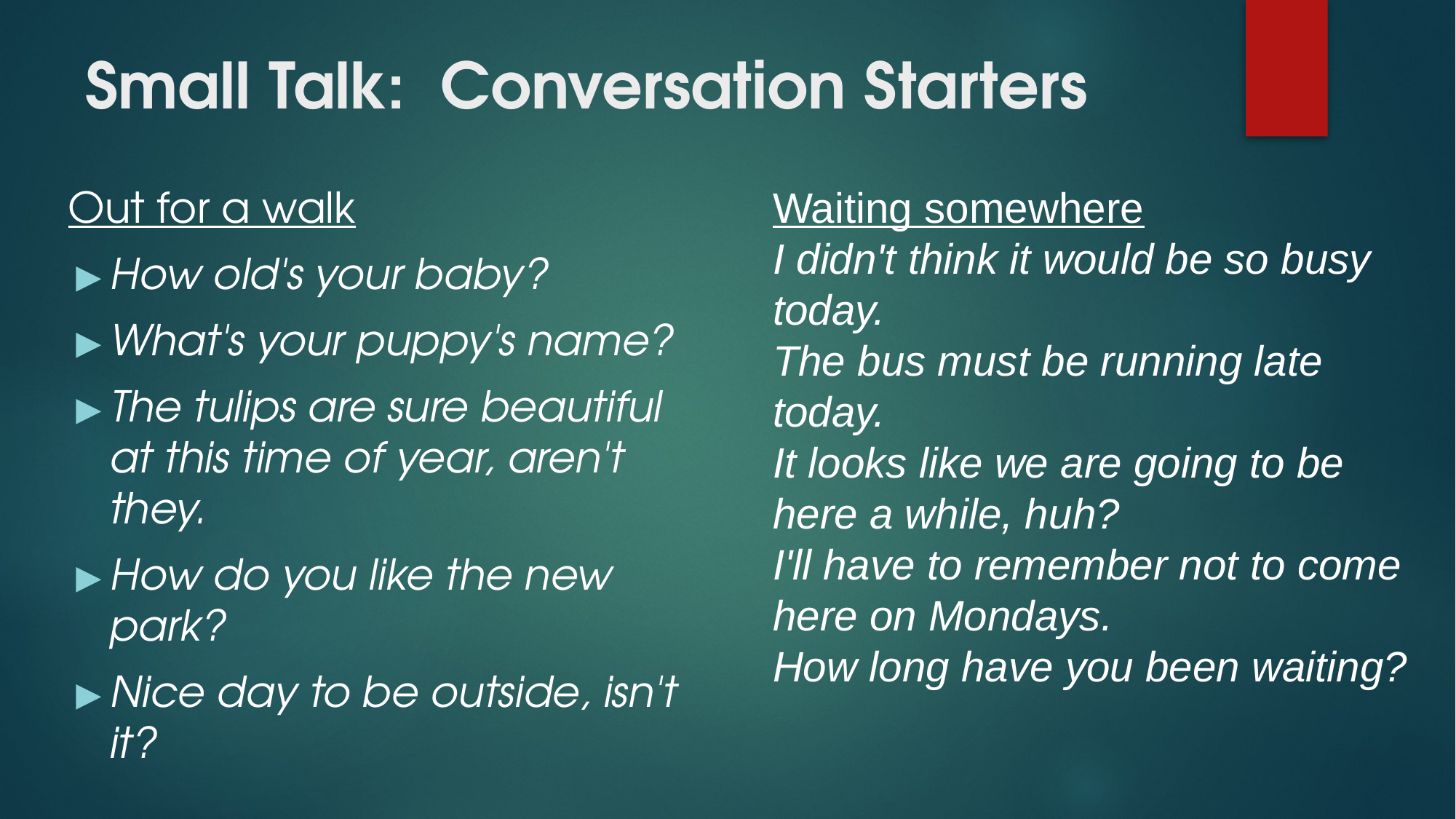

# Small Talk:  Conversation Starters
Out for a walk
How old's your baby?
What's your puppy's name?
The tulips are sure beautiful at this time of year, aren't they.
How do you like the new park?
Nice day to be outside, isn't it?

Waiting somewhere
I didn't think it would be so busy today.
The bus must be running late today.
It looks like we are going to be here a while, huh?
I'll have to remember not to come here on Mondays.
How long have you been waiting?